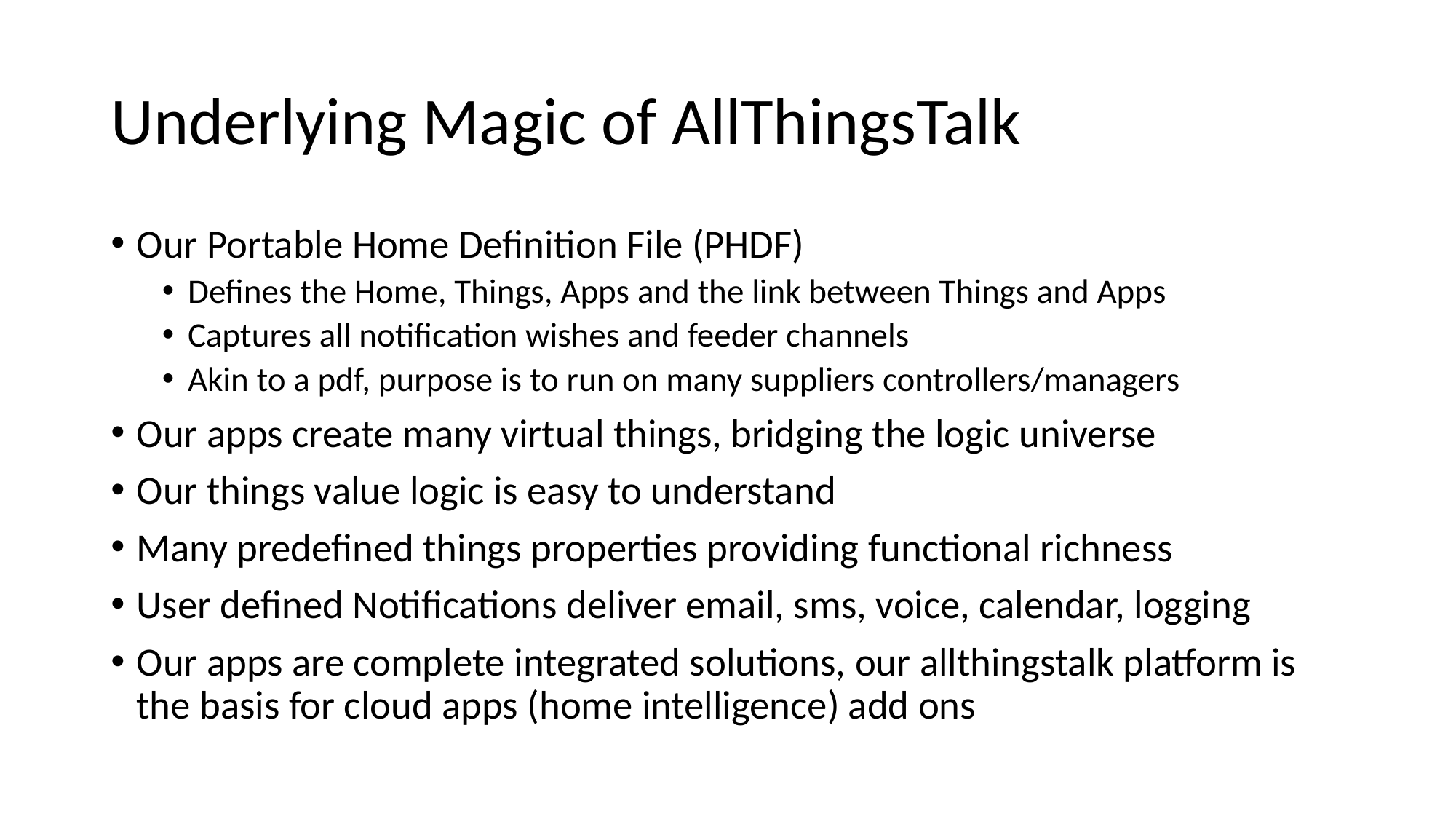

# Underlying Magic of AllThingsTalk
Our Portable Home Definition File (PHDF)
Defines the Home, Things, Apps and the link between Things and Apps
Captures all notification wishes and feeder channels
Akin to a pdf, purpose is to run on many suppliers controllers/managers
Our apps create many virtual things, bridging the logic universe
Our things value logic is easy to understand
Many predefined things properties providing functional richness
User defined Notifications deliver email, sms, voice, calendar, logging
Our apps are complete integrated solutions, our allthingstalk platform is the basis for cloud apps (home intelligence) add ons